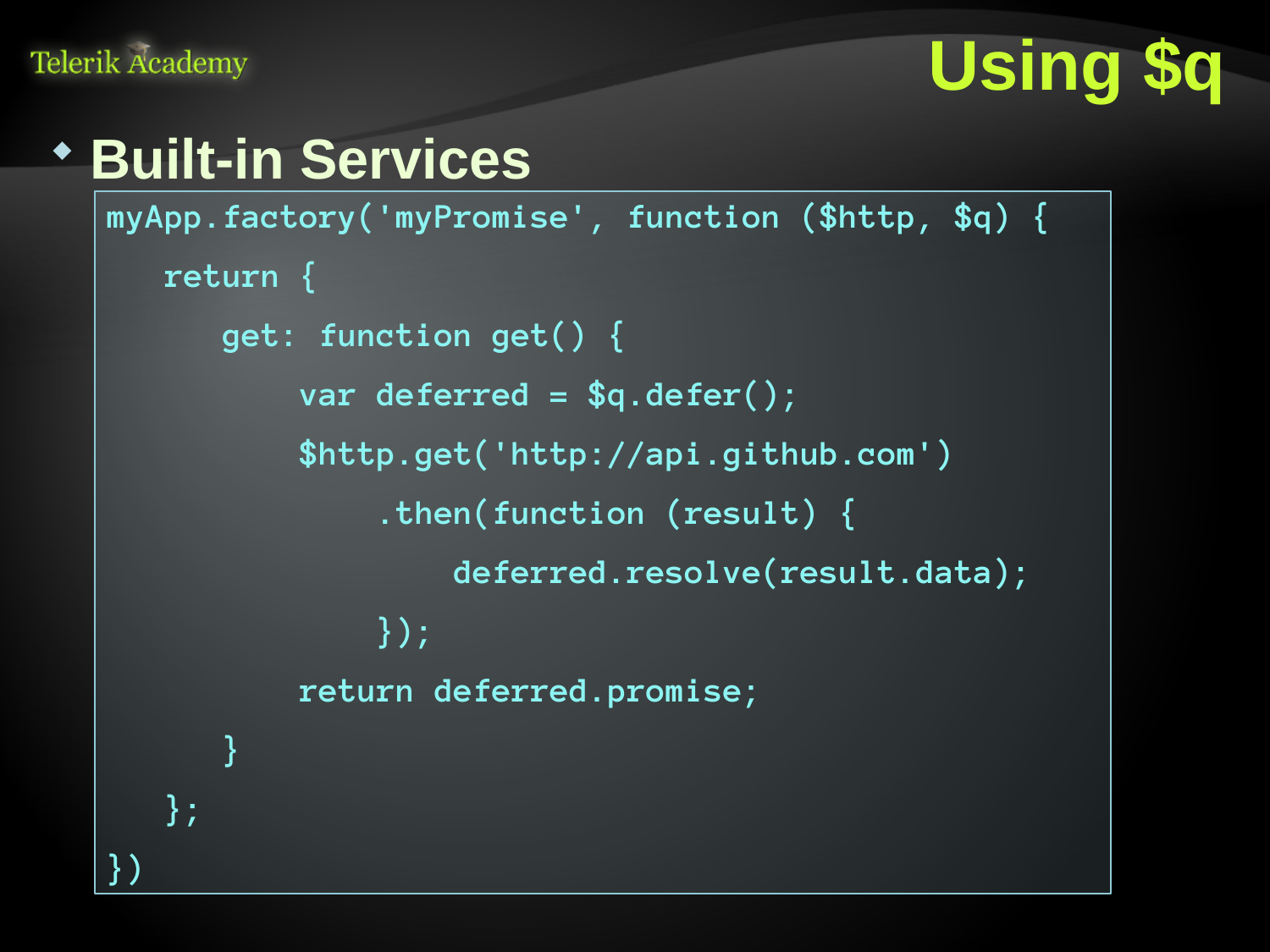

# Using $q
Built-in Services
myApp.factory('myPromise', function ($http, $q) {
   return {
      get: function get() {
          var deferred = $q.defer();
          $http.get('http://api.github.com')
              .then(function (result) {
                  deferred.resolve(result.data);
              });
          return deferred.promise;
      }
   };
})